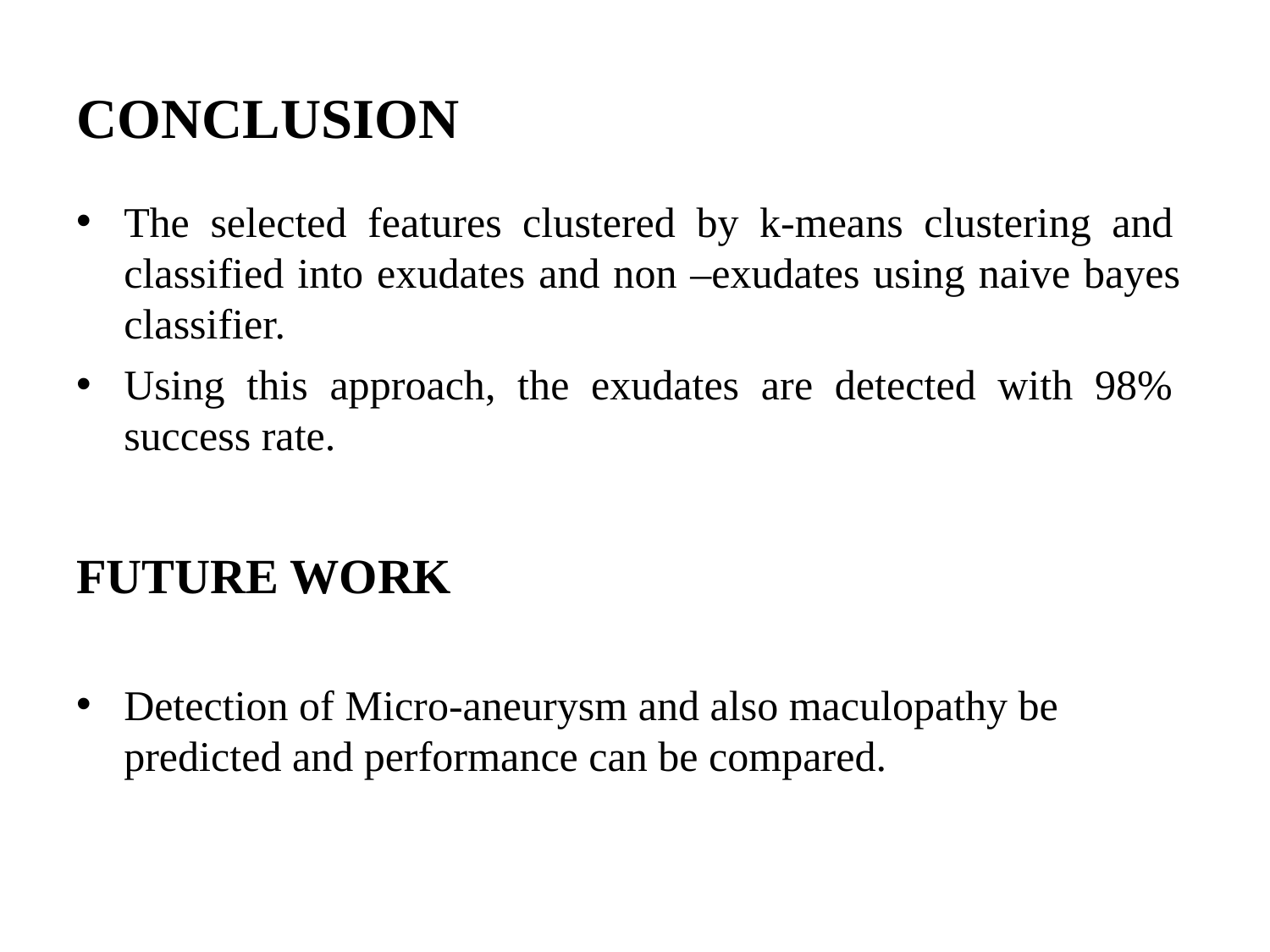

# CONCLUSION
The selected features clustered by k-means clustering and  classified into exudates and non –exudates using naive bayes  classifier.
Using this approach, the exudates are detected with 98%  success rate.

FUTURE WORK

Detection of Micro-aneurysm and also maculopathy be
predicted and performance can be compared.